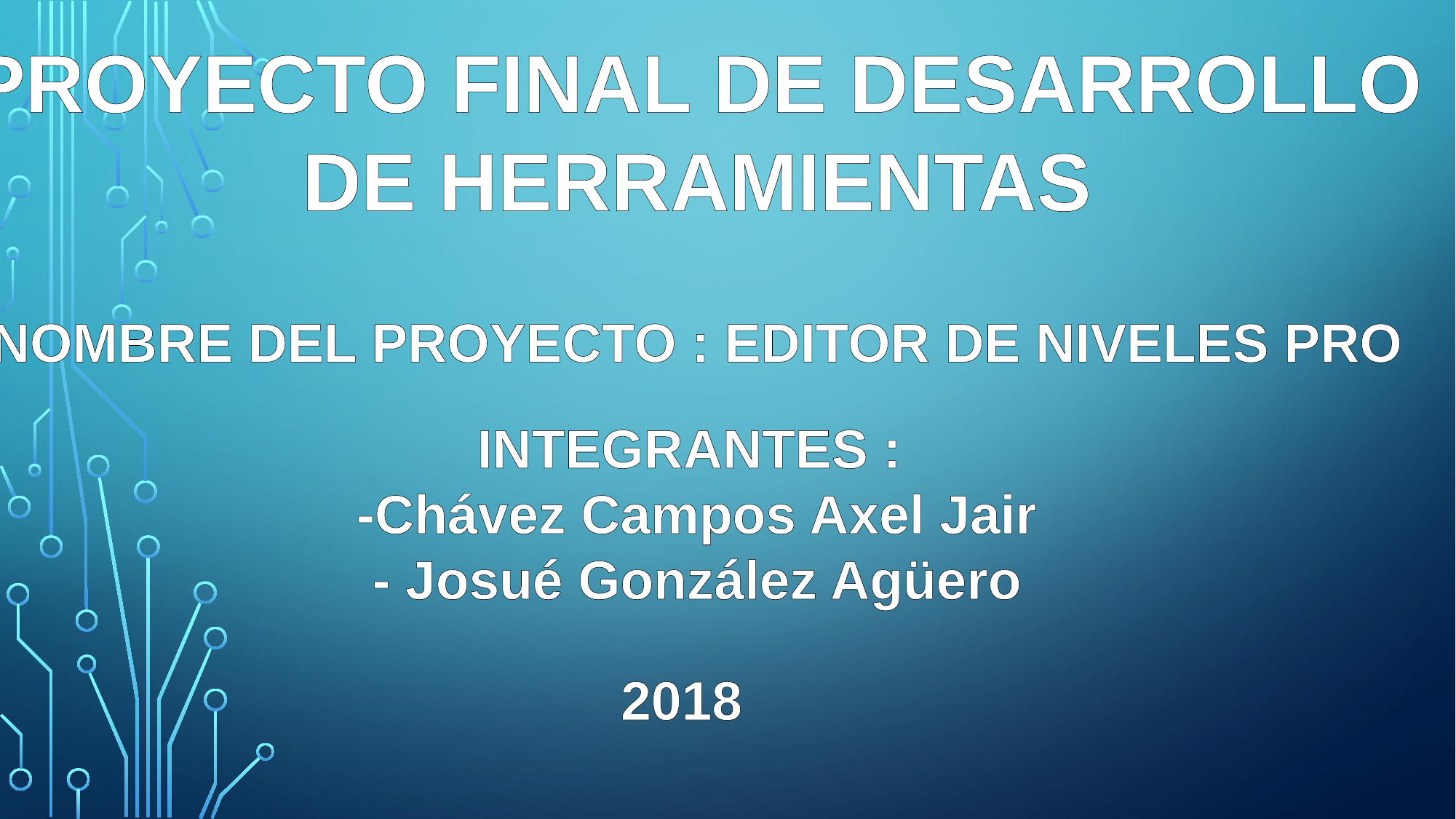

PROYECTO FINAL DE DESARROLLO
DE HERRAMIENTAS
NOMBRE DEL PROYECTO : EDITOR DE NIVELES PRO
INTEGRANTES :
-Chávez Campos Axel Jair
- Josué González Agüero
2018